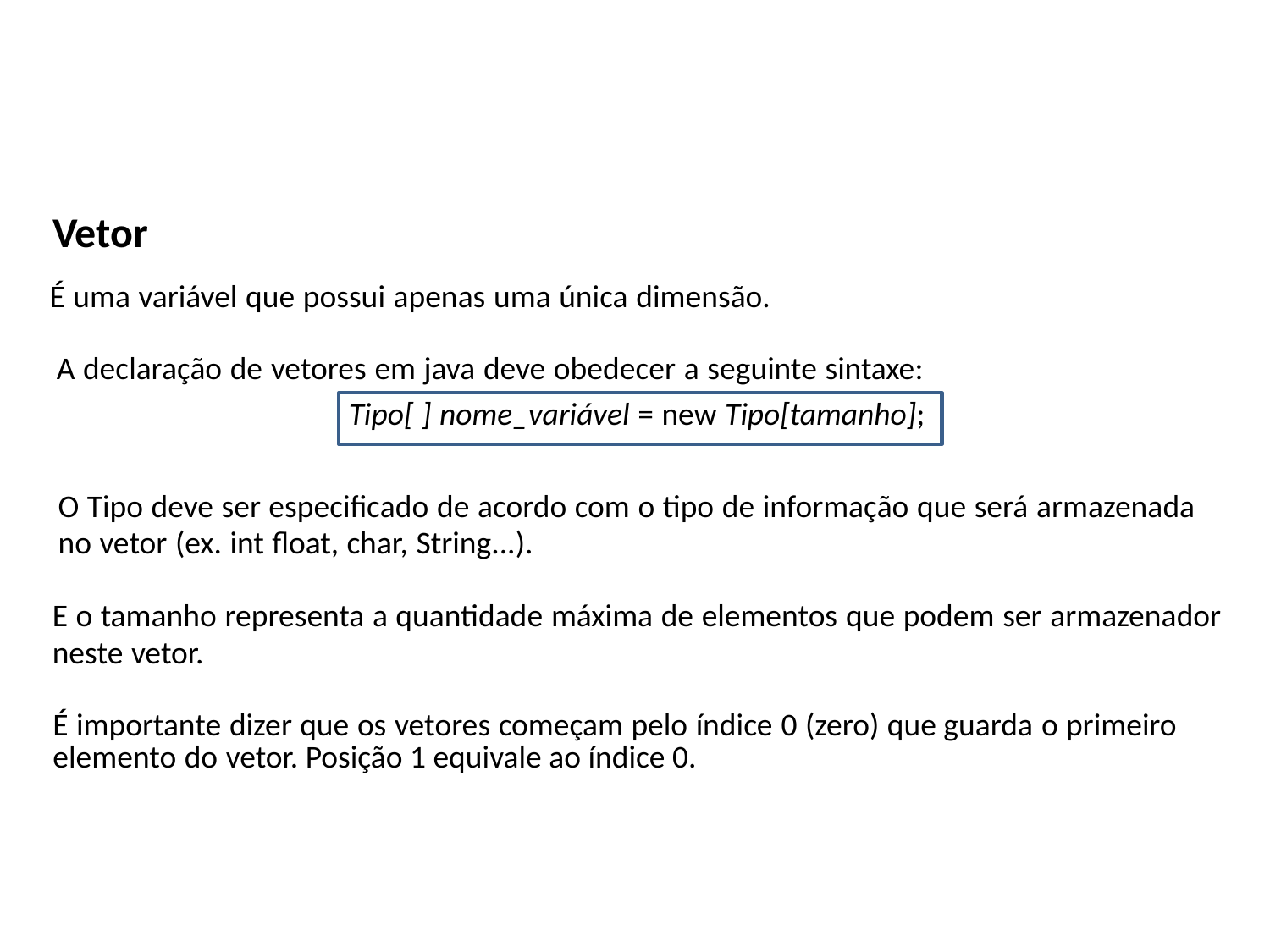

Vetor
É uma variável que possui apenas uma única dimensão.
A declaração de vetores em java deve obedecer a seguinte sintaxe:

Tipo[ ] nome_variável = new Tipo[tamanho];
O Tipo deve ser especificado de acordo com o tipo de informação que será armazenada
no vetor (ex. int float, char, String...).
E o tamanho representa a quantidade máxima de elementos que podem ser armazenador
neste vetor.
É importante dizer que os vetores começam pelo índice 0 (zero) que guarda o primeiro elemento do vetor. Posição 1 equivale ao índice 0.